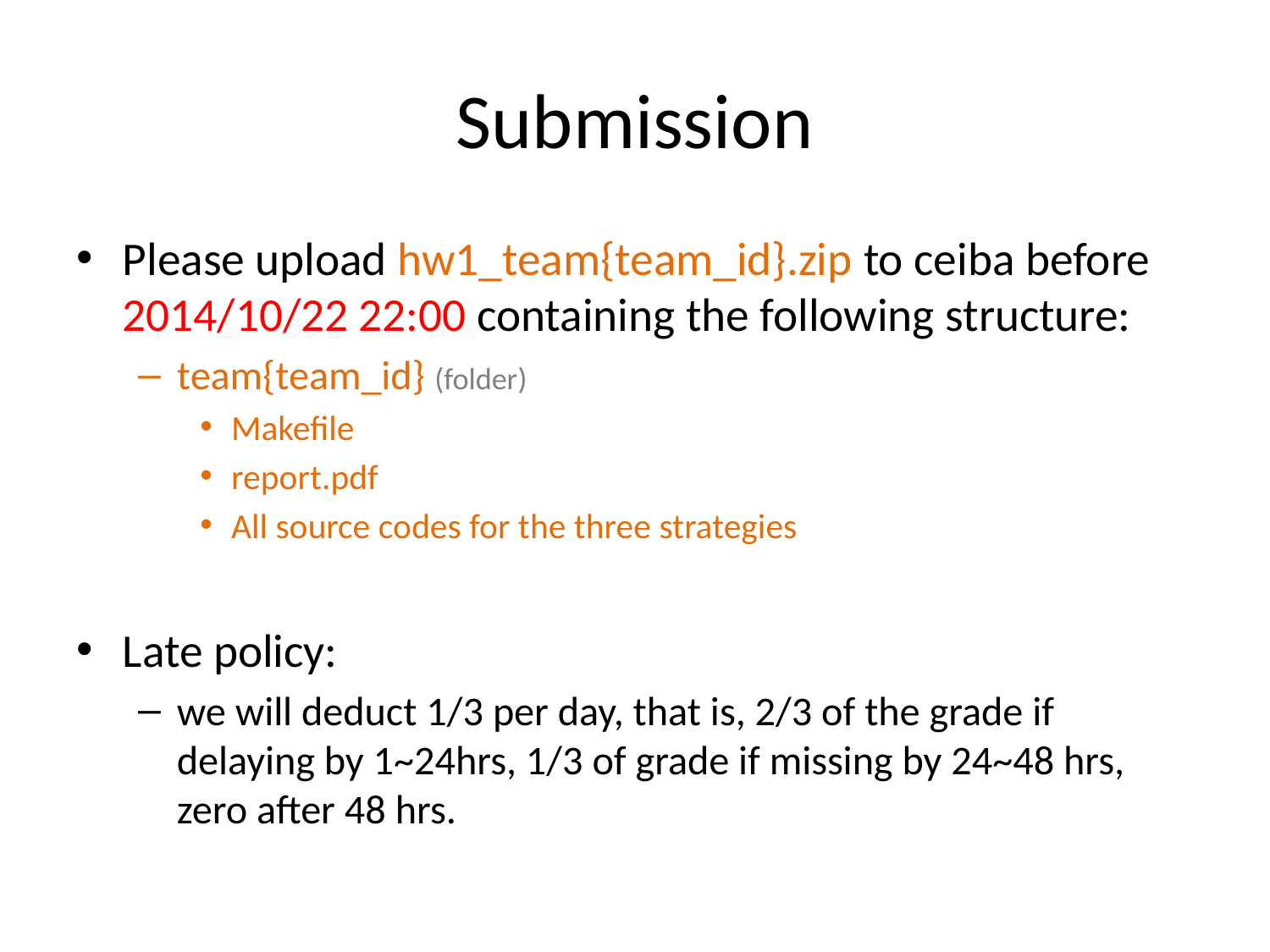

# Submission
Please upload hw1_team{team_id}.zip to ceiba before 2014/10/22 22:00 containing the following structure:
team{team_id} (folder)
Makefile
report.pdf
All source codes for the three strategies

Late policy:
we will deduct 1/3 per day, that is, 2/3 of the grade if delaying by 1~24hrs, 1/3 of grade if missing by 24~48 hrs, zero after 48 hrs.